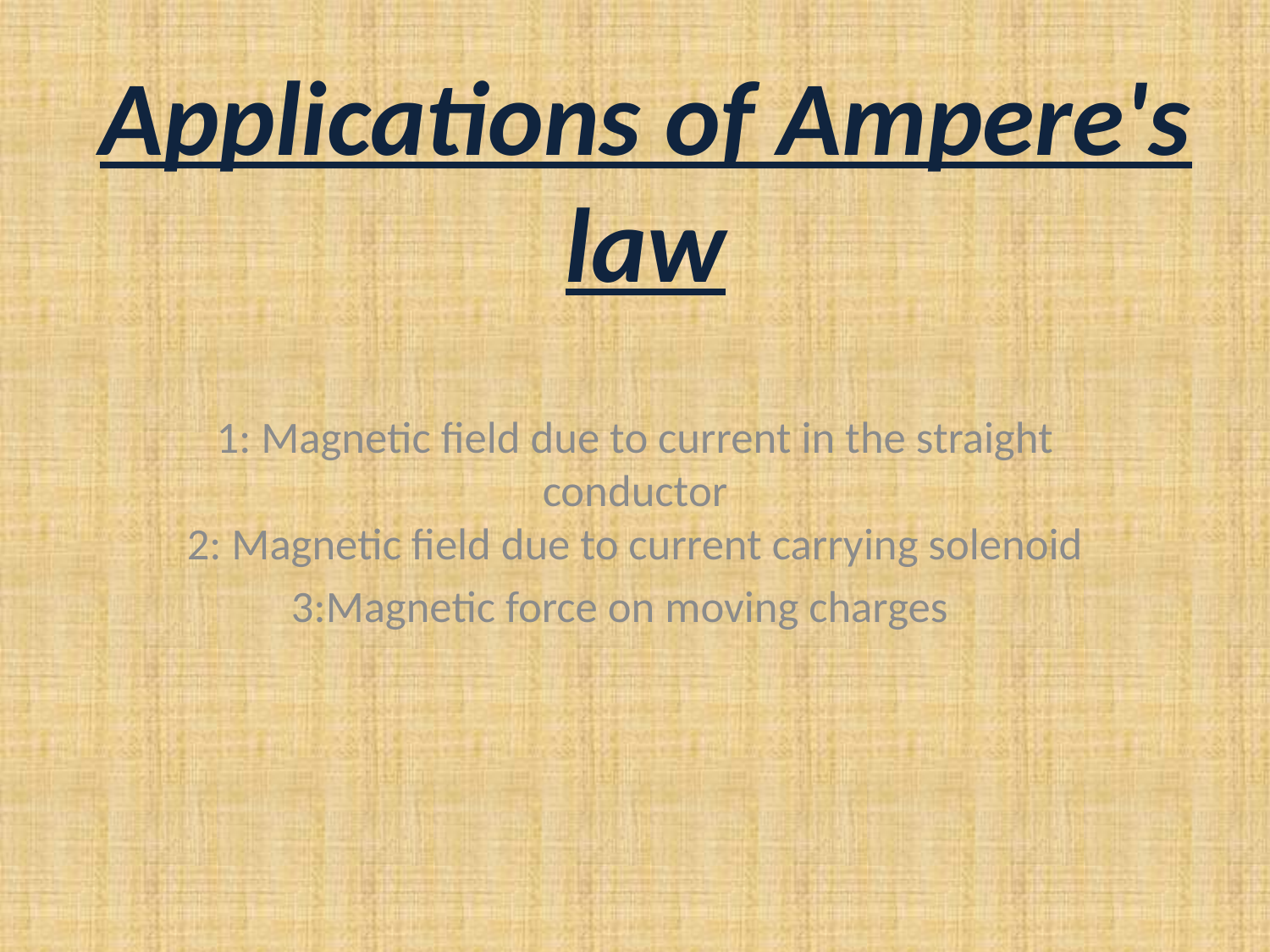

# Applications of Ampere's law
1: Magnetic field due to current in the straight conductor
2: Magnetic field due to current carrying solenoid
3:Magnetic force on moving charges